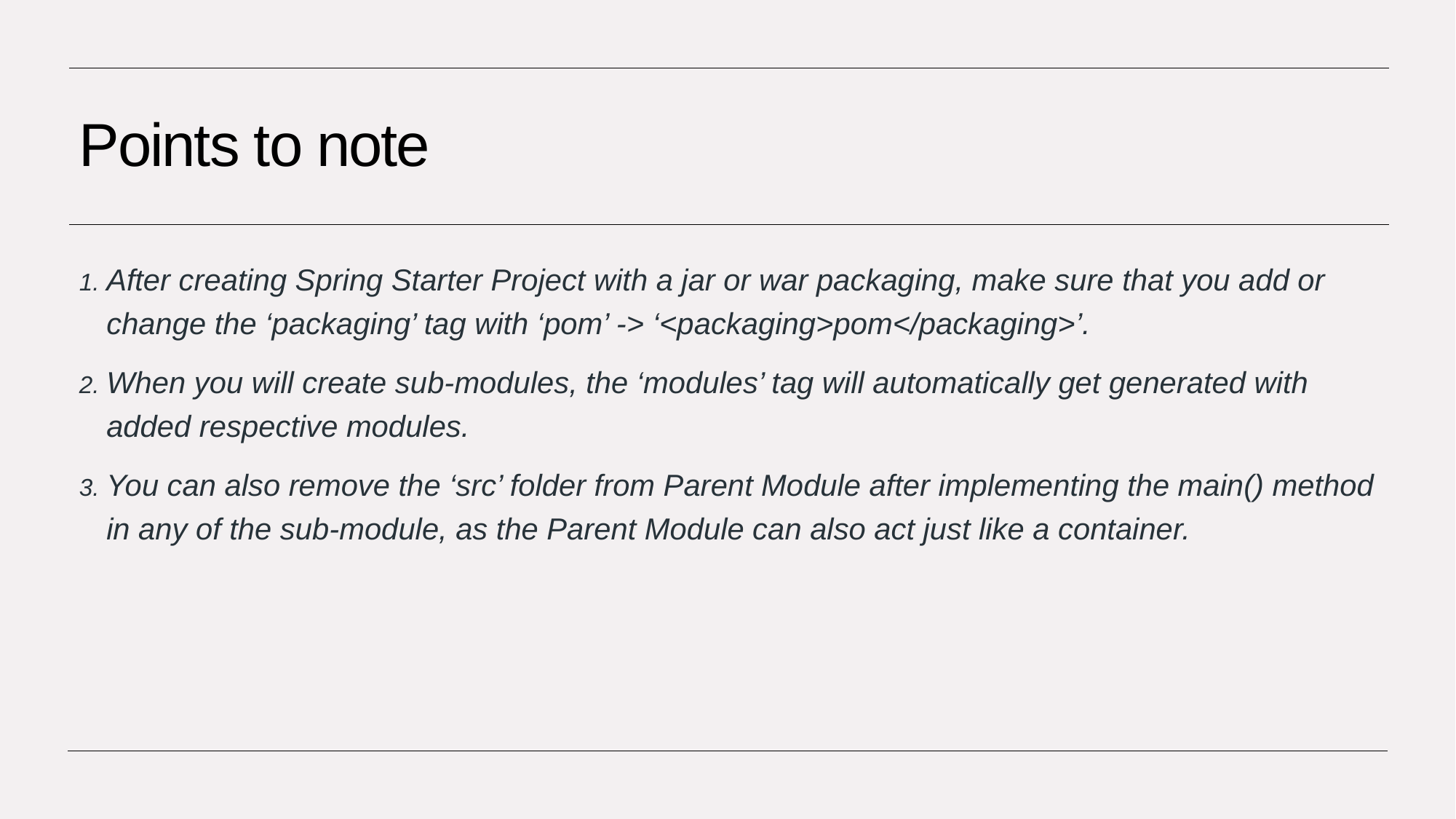

# Points to note
After creating Spring Starter Project with a jar or war packaging, make sure that you add or change the ‘packaging’ tag with ‘pom’ -> ‘<packaging>pom</packaging>’.
When you will create sub-modules, the ‘modules’ tag will automatically get generated with added respective modules.
You can also remove the ‘src’ folder from Parent Module after implementing the main() method in any of the sub-module, as the Parent Module can also act just like a container.